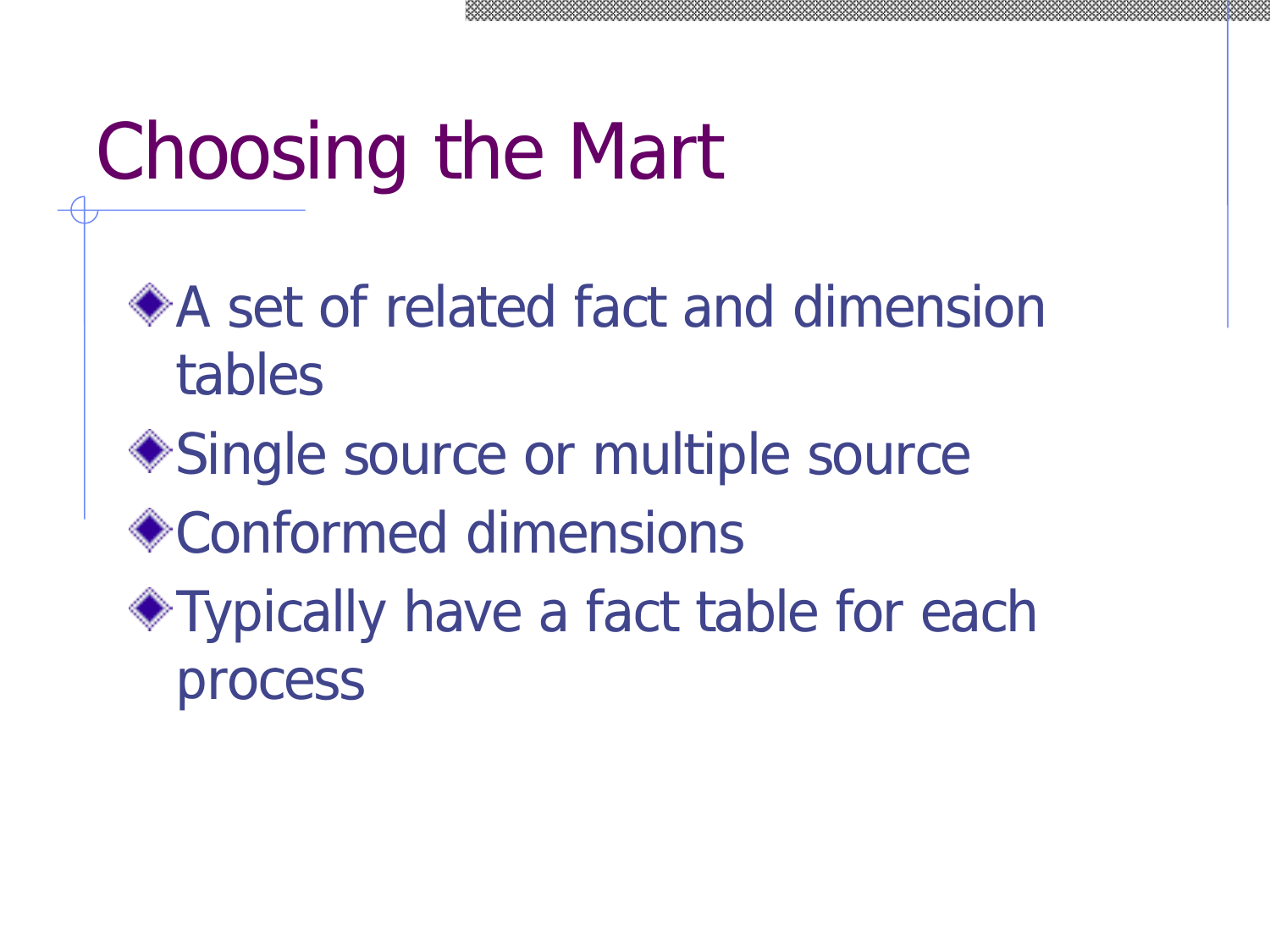

# Choosing the Mart
A set of related fact and dimension tables
Single source or multiple source
Conformed dimensions
Typically have a fact table for each process